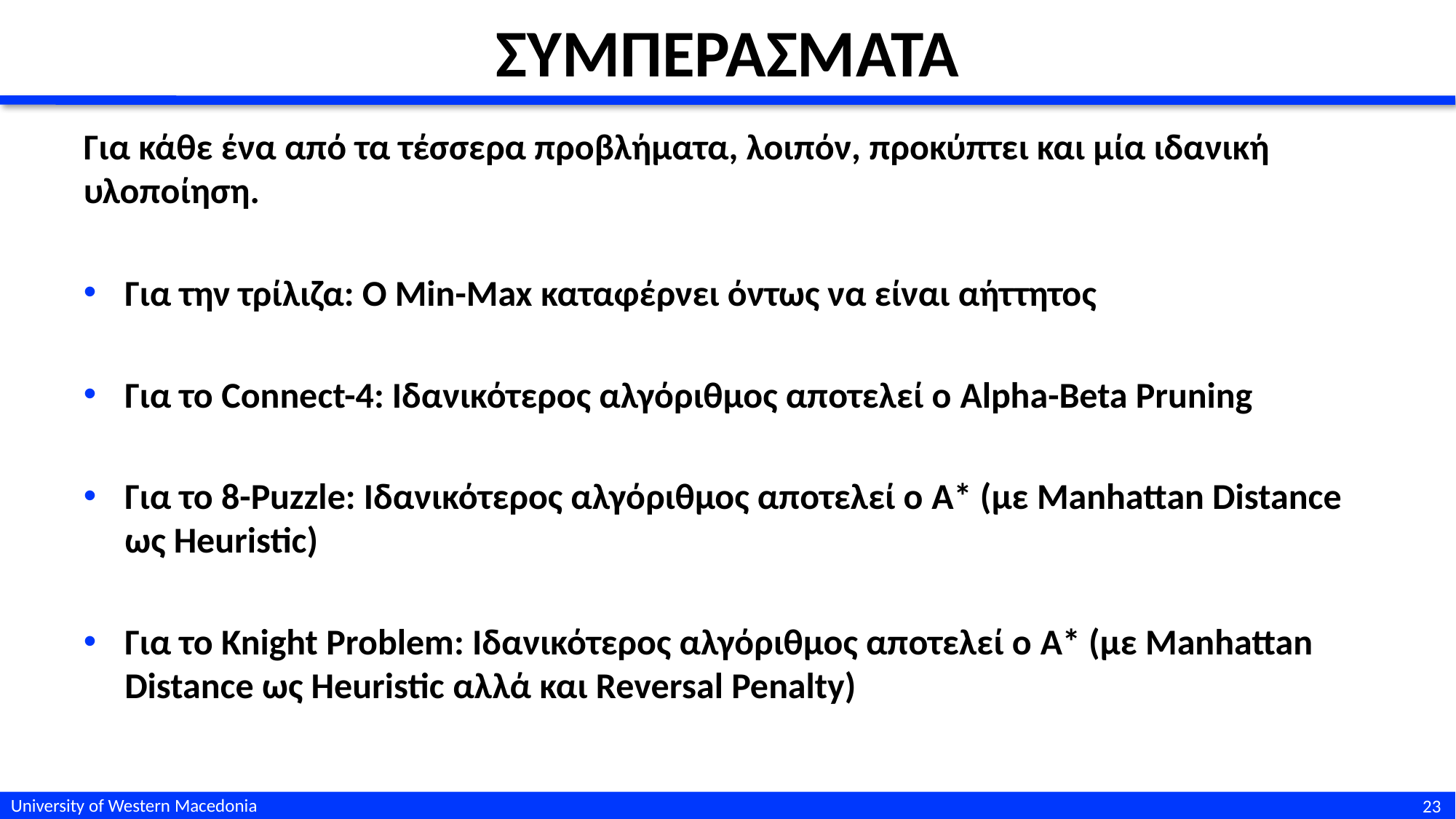

# ΣΥΜΠΕΡΑΣΜΑΤΑ
Για κάθε ένα από τα τέσσερα προβλήματα, λοιπόν, προκύπτει και μία ιδανική υλοποίηση.

Για την τρίλιζα: Ο Min-Max καταφέρνει όντως να είναι αήττητος

Για το Connect-4: Ιδανικότερος αλγόριθμος αποτελεί ο Alpha-Beta Pruning

Για το 8-Puzzle: Ιδανικότερος αλγόριθμος αποτελεί ο A* (με Manhattan Distance ως Heuristic)

Για το Knight Problem: Ιδανικότερος αλγόριθμος αποτελεί ο A* (με Manhattan Distance ως Heuristic αλλά και Reversal Penalty)